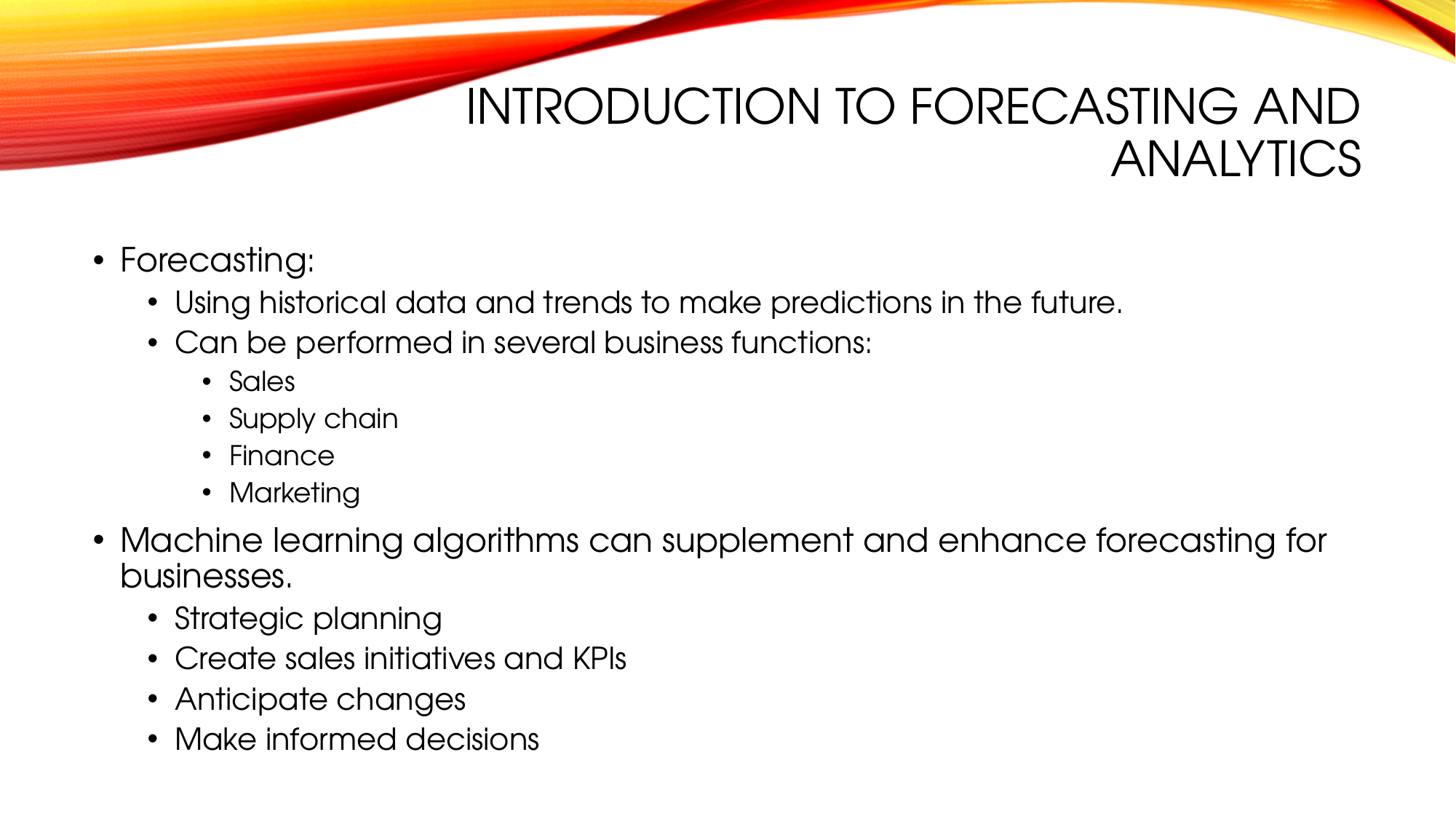

# Introduction to Forecasting and analytics
Forecasting:
Using historical data and trends to make predictions in the future.
Can be performed in several business functions:
Sales
Supply chain
Finance
Marketing
Machine learning algorithms can supplement and enhance forecasting for businesses.
Strategic planning
Create sales initiatives and KPIs
Anticipate changes
Make informed decisions